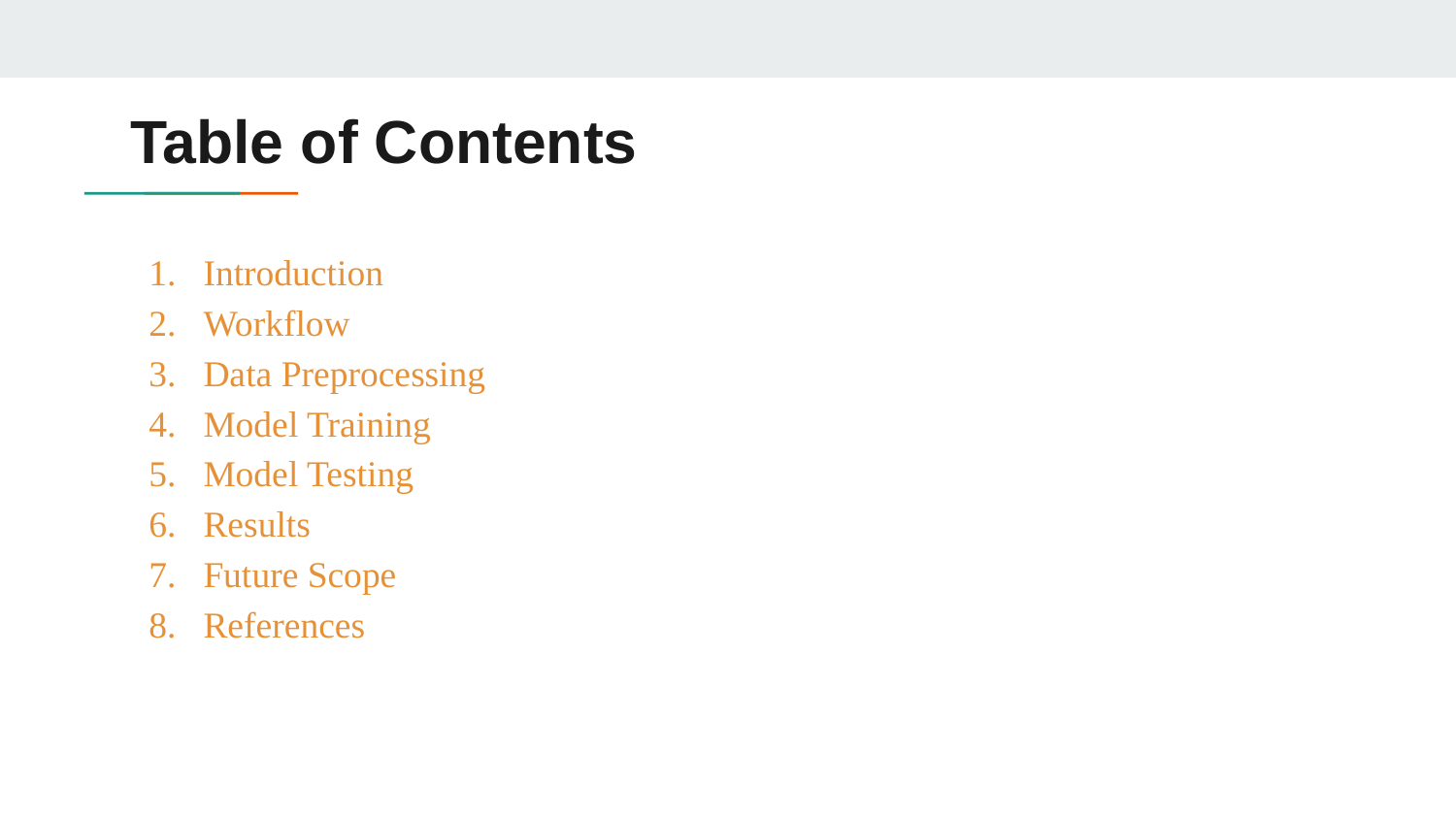

# Table of Contents

Introduction
Workflow
Data Preprocessing
Model Training
Model Testing
Results
Future Scope
References